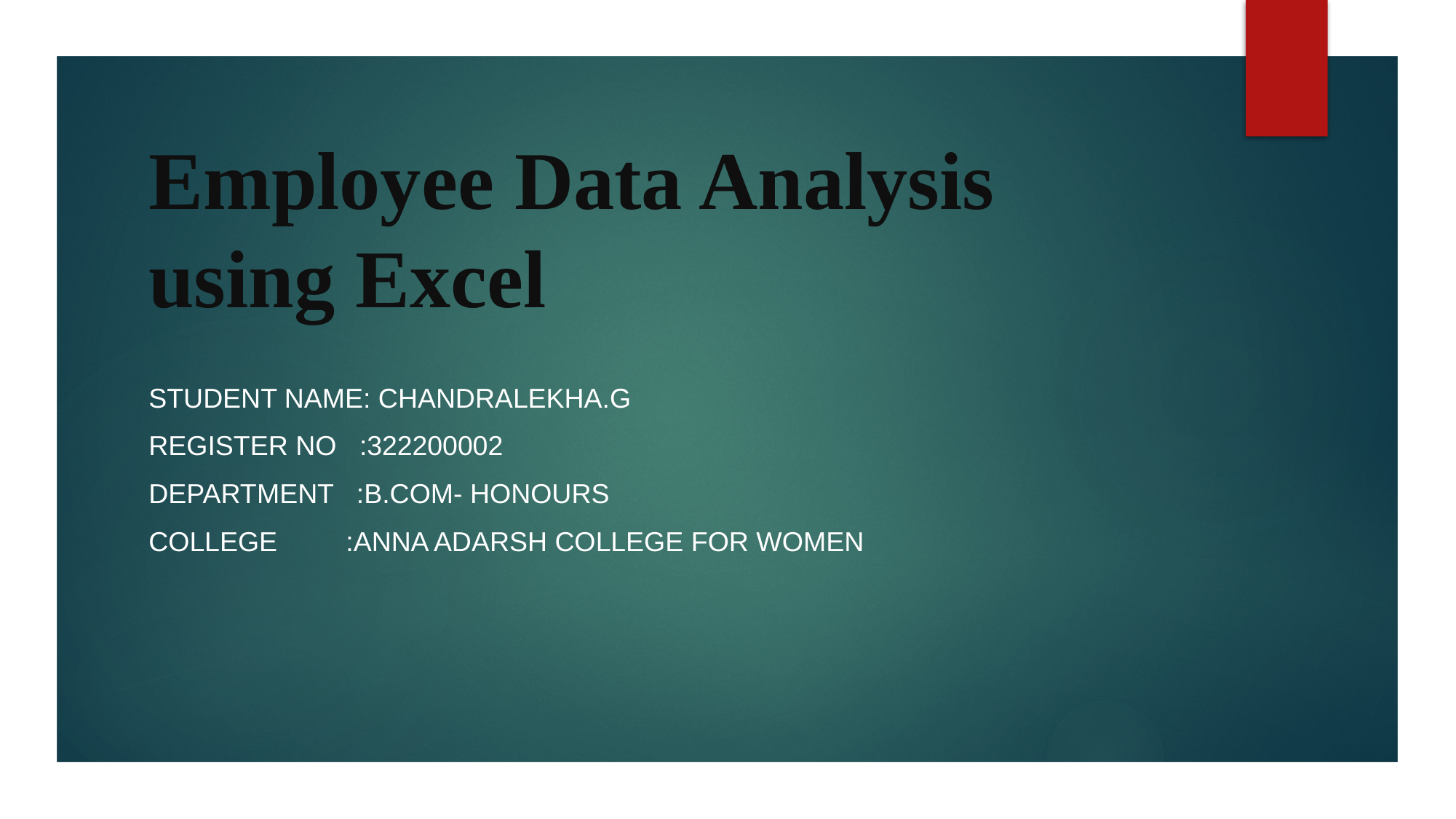

# Employee Data Analysis using Excel
STUDENT NAME: CHANDRALEKHA.G
REGISTER NO   :322200002
DEPARTMENT   :B.COM- HONOURS
COLLEGE         :ANNA ADARSH COLLEGE FOR WOMEN